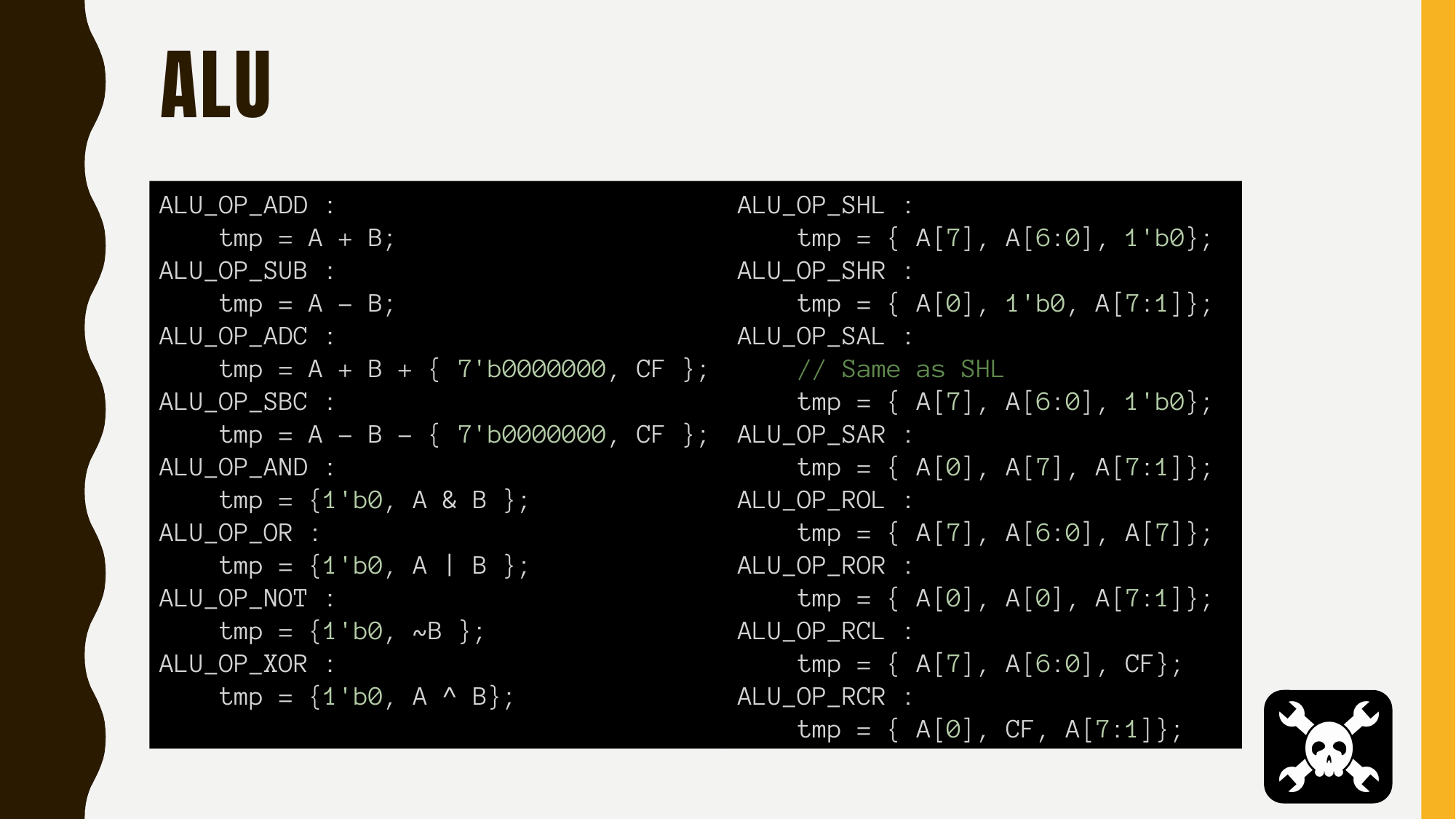

# ALU
ALU_OP_ADD :
    tmp = A + B;
ALU_OP_SUB :
    tmp = A - B;
ALU_OP_ADC :
    tmp = A + B + { 7'b0000000, CF };
ALU_OP_SBC :
    tmp = A - B - { 7'b0000000, CF };
ALU_OP_AND :
    tmp = {1'b0, A & B };
ALU_OP_OR :
    tmp = {1'b0, A | B };
ALU_OP_NOT :
    tmp = {1'b0, ~B };
ALU_OP_XOR :
    tmp = {1'b0, A ^ B};

ALU_OP_SHL :
    tmp = { A[7], A[6:0], 1'b0};
ALU_OP_SHR :
    tmp = { A[0], 1'b0, A[7:1]};
ALU_OP_SAL :
    // Same as SHL
    tmp = { A[7], A[6:0], 1'b0};
ALU_OP_SAR :
    tmp = { A[0], A[7], A[7:1]};
ALU_OP_ROL :
    tmp = { A[7], A[6:0], A[7]};
ALU_OP_ROR :
    tmp = { A[0], A[0], A[7:1]};
ALU_OP_RCL :
    tmp = { A[7], A[6:0], CF};
ALU_OP_RCR :
    tmp = { A[0], CF, A[7:1]};